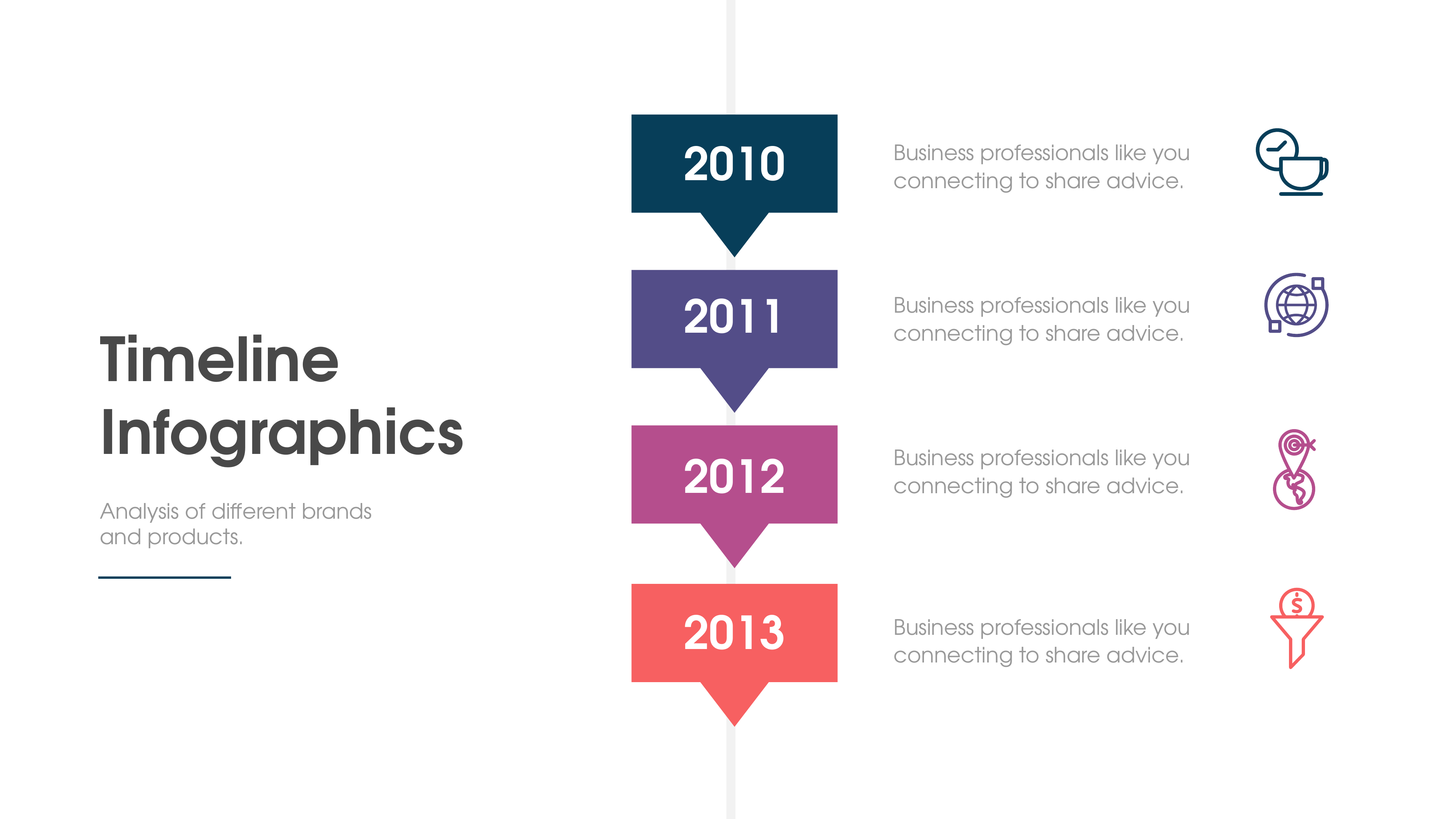

2010
Business professionals like you connecting to share advice.

2011
Business professionals like you connecting to share advice.

Timeline
Infographics
Analysis of different brands and products.

Business professionals like you connecting to share advice.
2012

2013
Business professionals like you connecting to share advice.